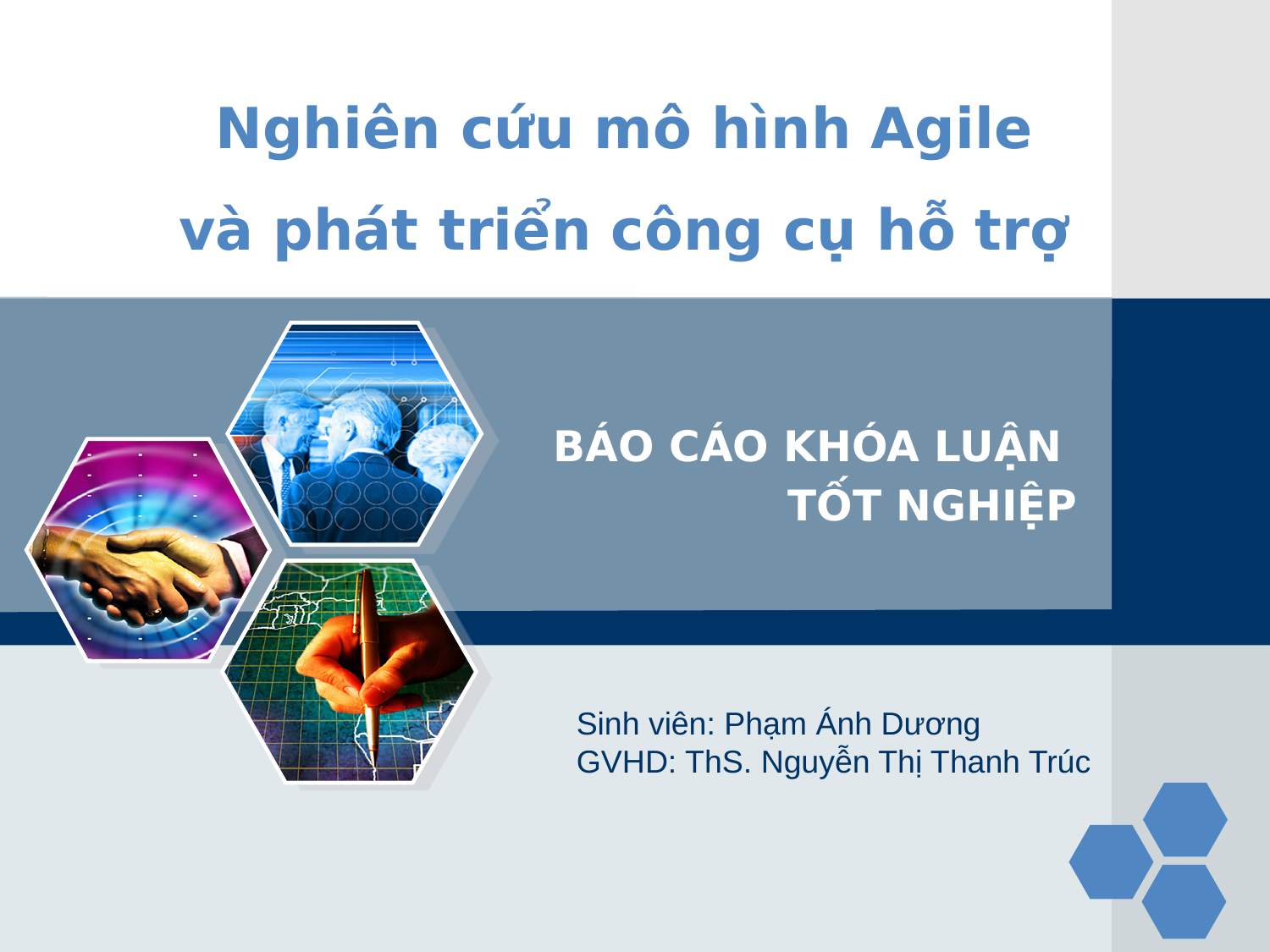

# Nghiên cứu mô hình Agile và phát triển công cụ hỗ trợ
BÁO CÁO KHÓA LUẬN
TỐT NGHIỆP

Sinh viên: Phạm Ánh Dương
GVHD: ThS. Nguyễn Thị Thanh Trúc